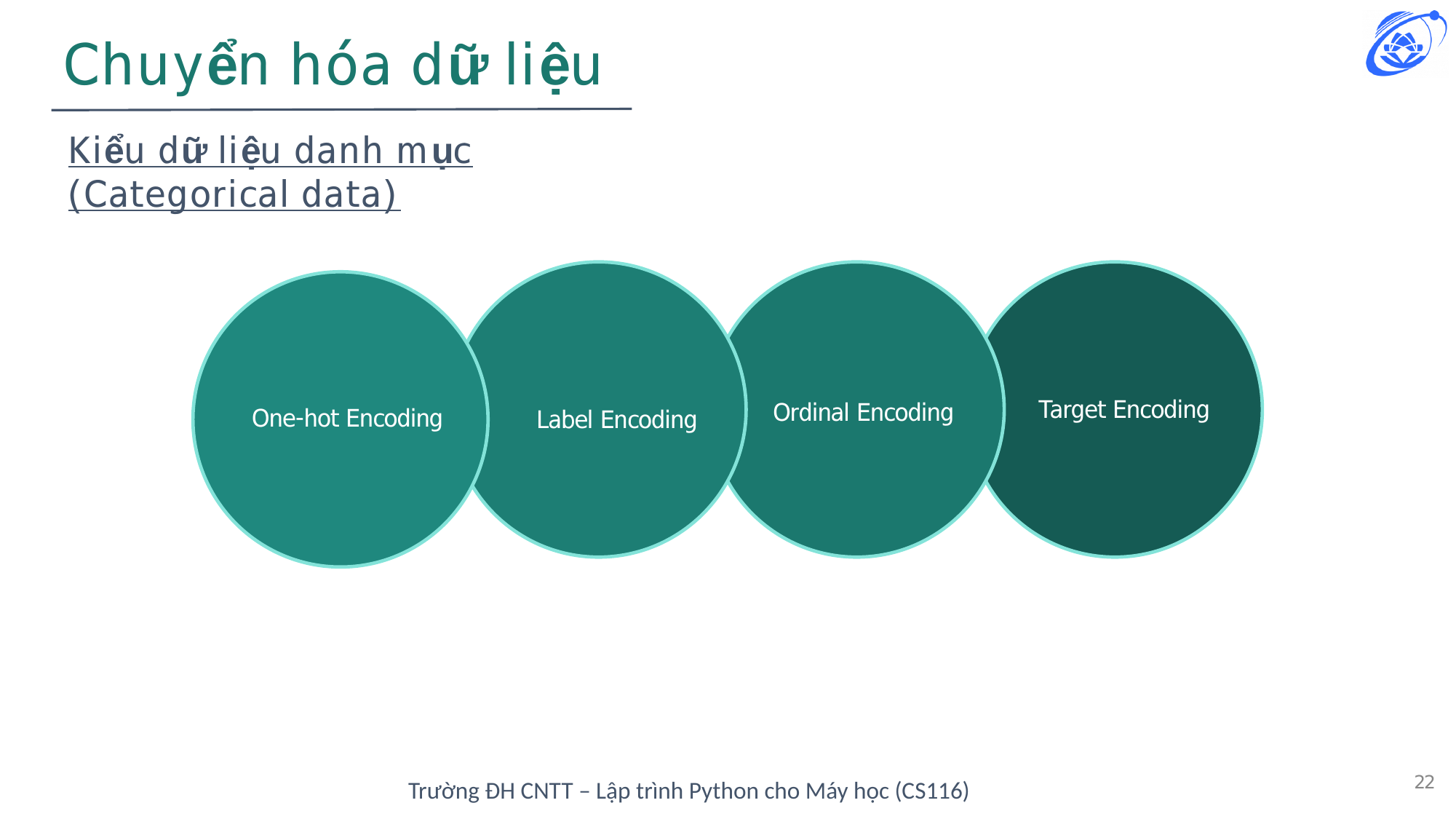

# Chuyển hóa dữ liệu
Kiểu dữ liệu danh mục
(Categorical data)

Ordinal Encoding

Target Encoding

Label Encoding

One-hot Encoding
22